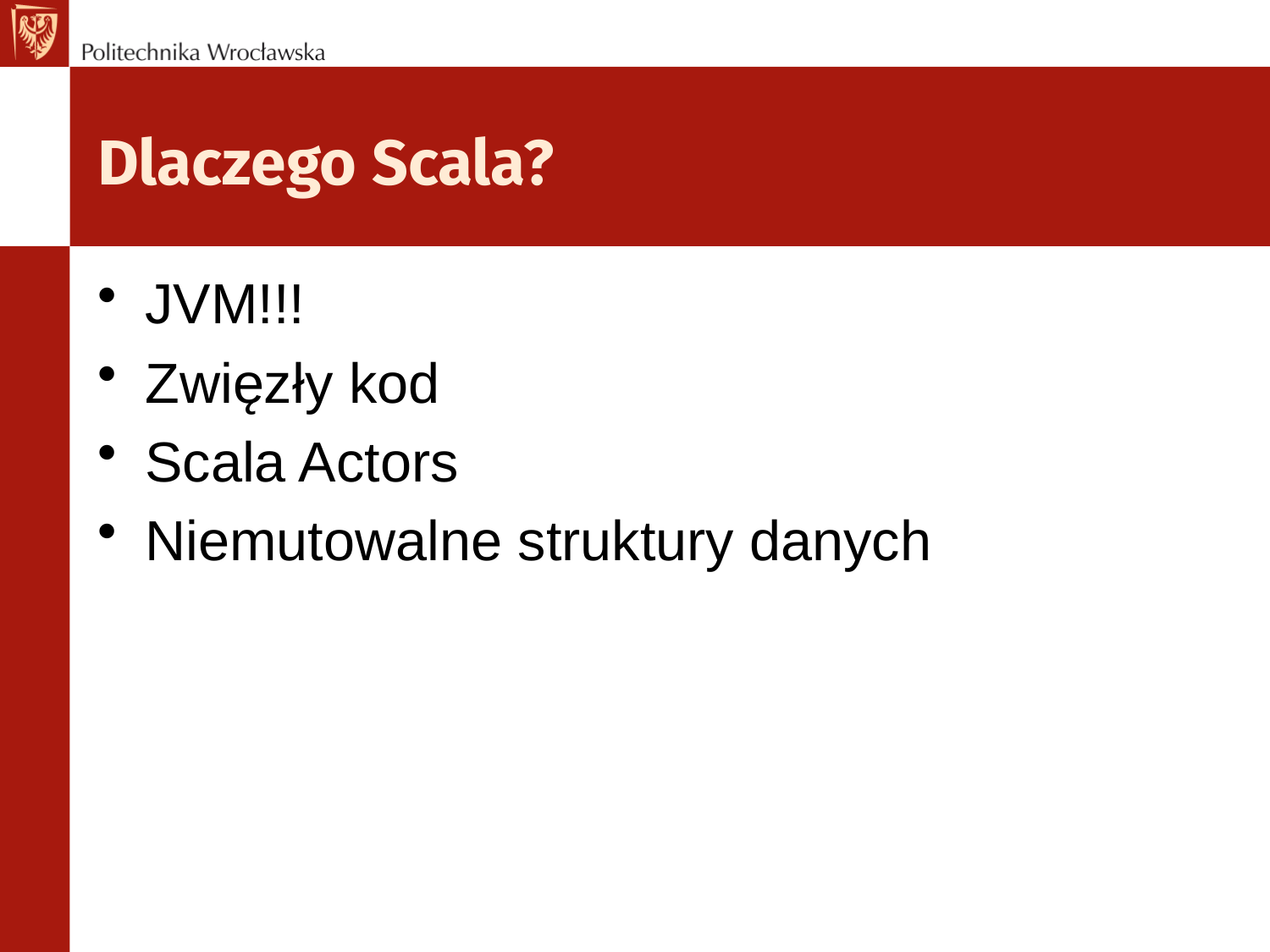

# Dlaczego Scala?
JVM!!!
Zwięzły kod
Scala Actors
Niemutowalne struktury danych